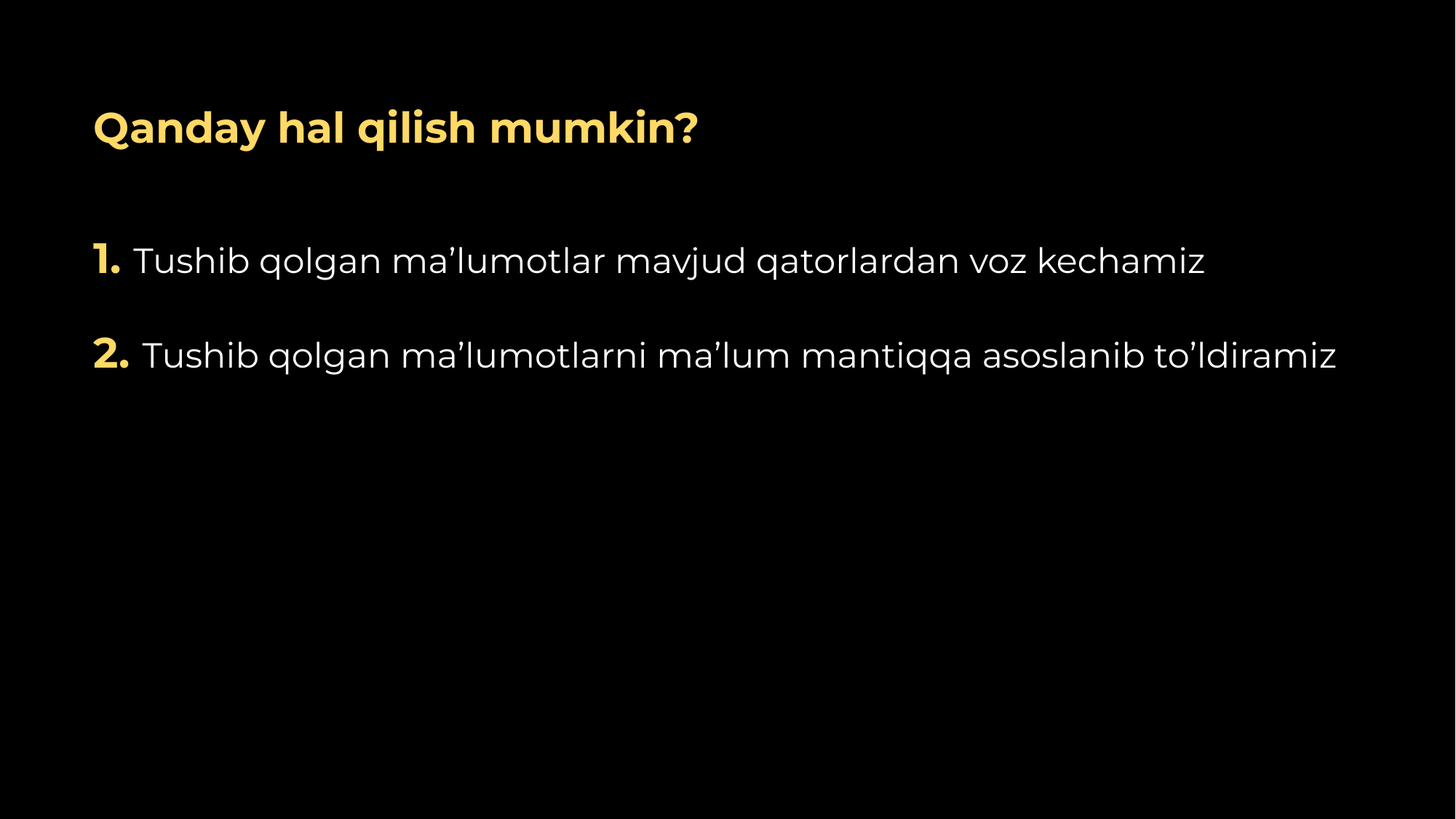

Qanday hal qilish mumkin?
1. Tushib qolgan ma’lumotlar mavjud qatorlardan voz kechamiz
2. Tushib qolgan ma’lumotlarni ma’lum mantiqqa asoslanib to’ldiramiz